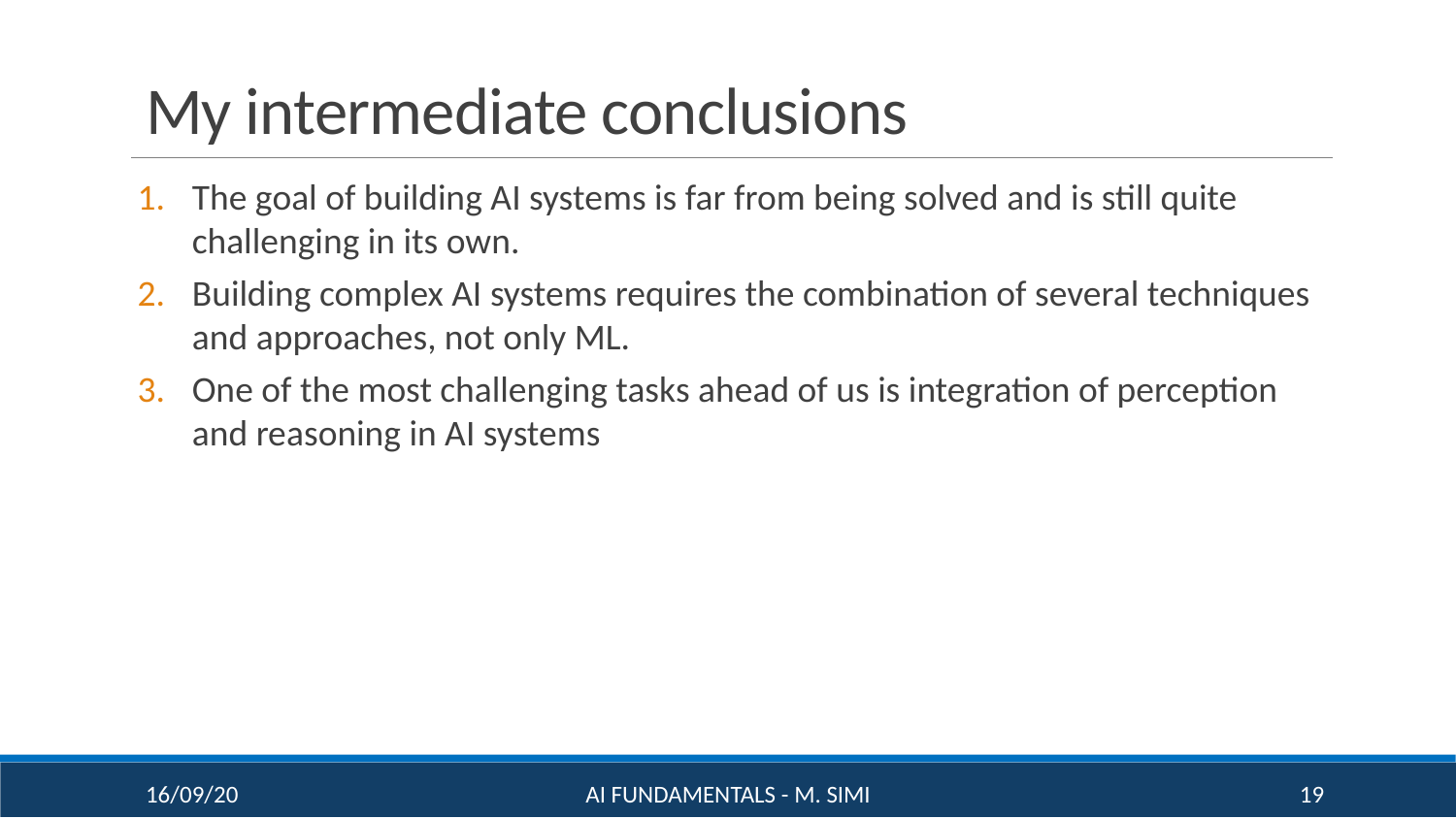

# My intermediate conclusions
The goal of building AI systems is far from being solved and is still quite challenging in its own.
Building complex AI systems requires the combination of several techniques and approaches, not only ML.
One of the most challenging tasks ahead of us is integration of perception and reasoning in AI systems

16/09/20
AI Fundamentals - M. Simi
19